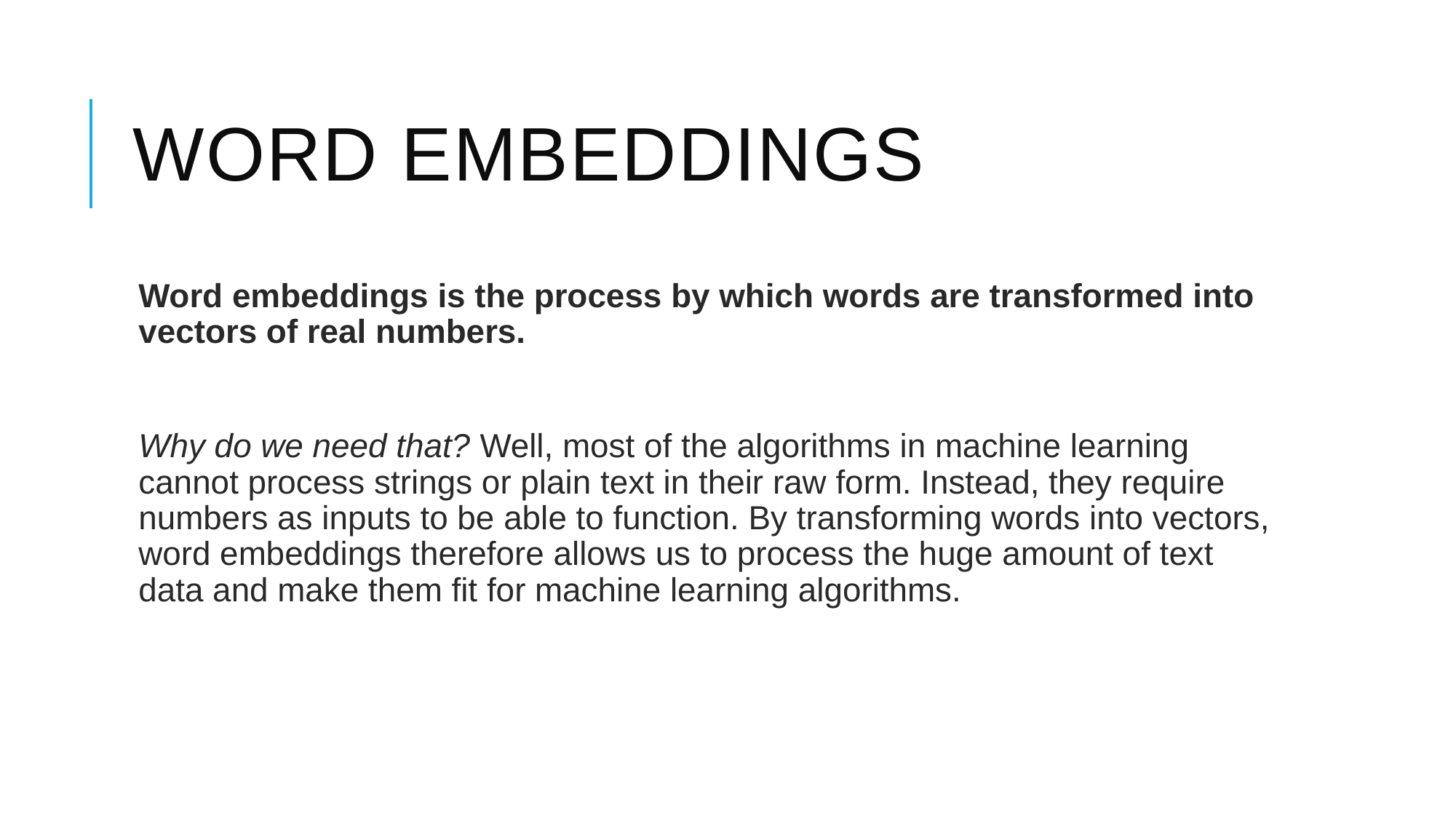

# Word Embeddings
Word embeddings is the process by which words are transformed into vectors of real numbers.

Why do we need that? Well, most of the algorithms in machine learning cannot process strings or plain text in their raw form. Instead, they require numbers as inputs to be able to function. By transforming words into vectors, word embeddings therefore allows us to process the huge amount of text data and make them fit for machine learning algorithms.